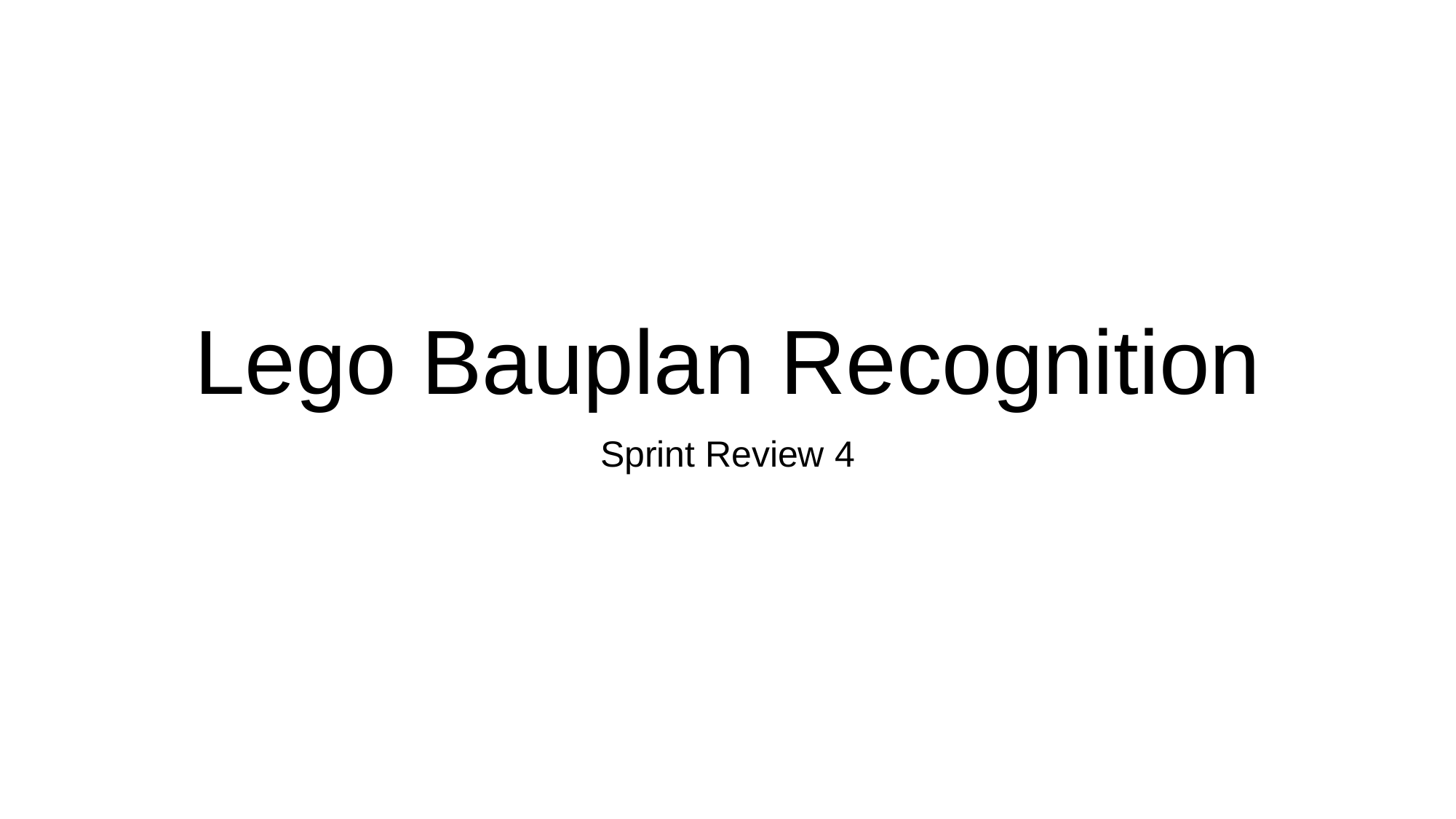

# Lego Bauplan Recognition
Sprint Review 4